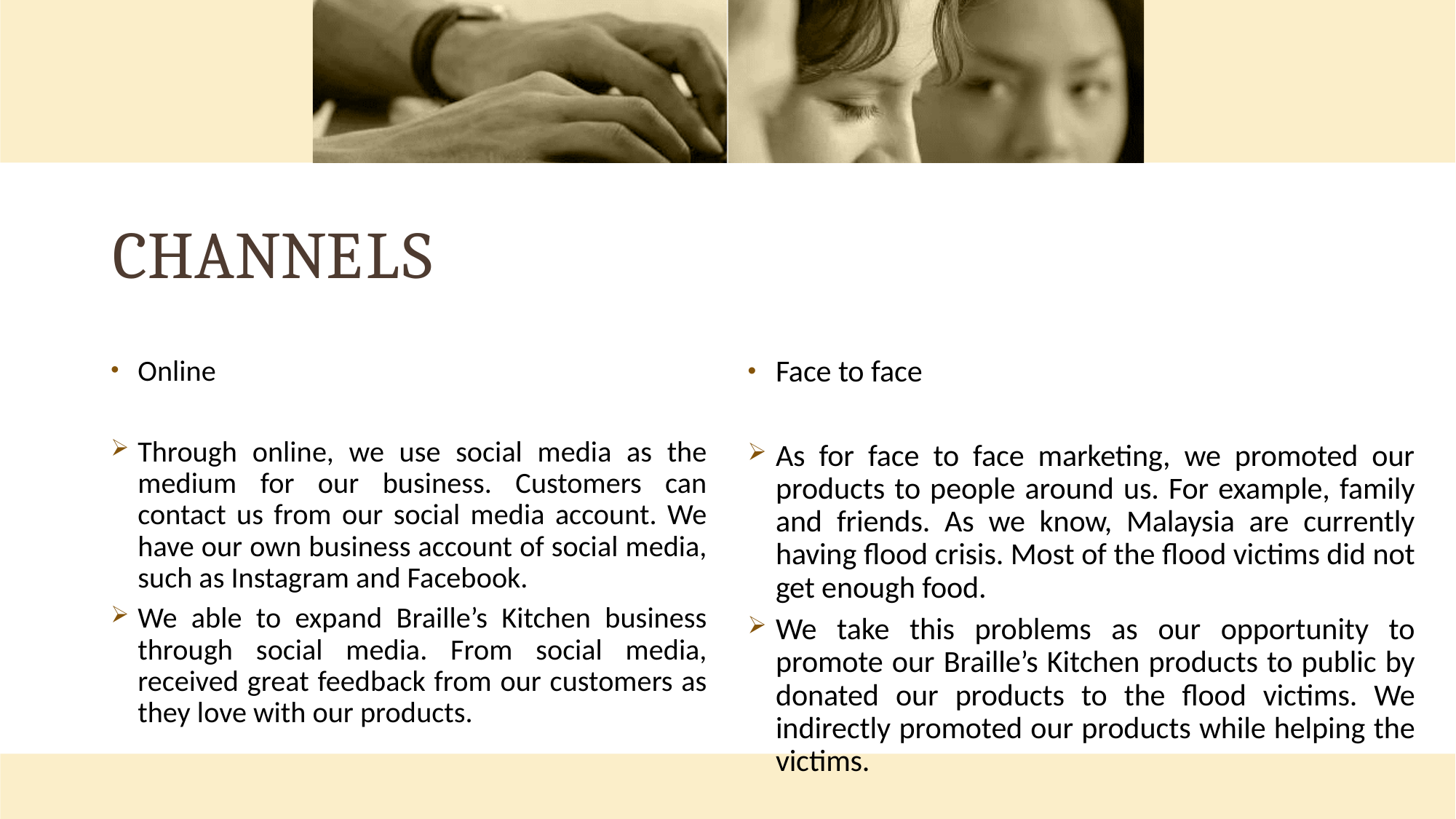

# CHANNELS
Online

Through online, we use social media as the medium for our business. Customers can contact us from our social media account. We have our own business account of social media, such as Instagram and Facebook.
We able to expand Braille’s Kitchen business through social media. From social media, received great feedback from our customers as they love with our products.

Face to face

As for face to face marketing, we promoted our products to people around us. For example, family and friends. As we know, Malaysia are currently having flood crisis. Most of the flood victims did not get enough food.
We take this problems as our opportunity to promote our Braille’s Kitchen products to public by donated our products to the flood victims. We indirectly promoted our products while helping the victims.